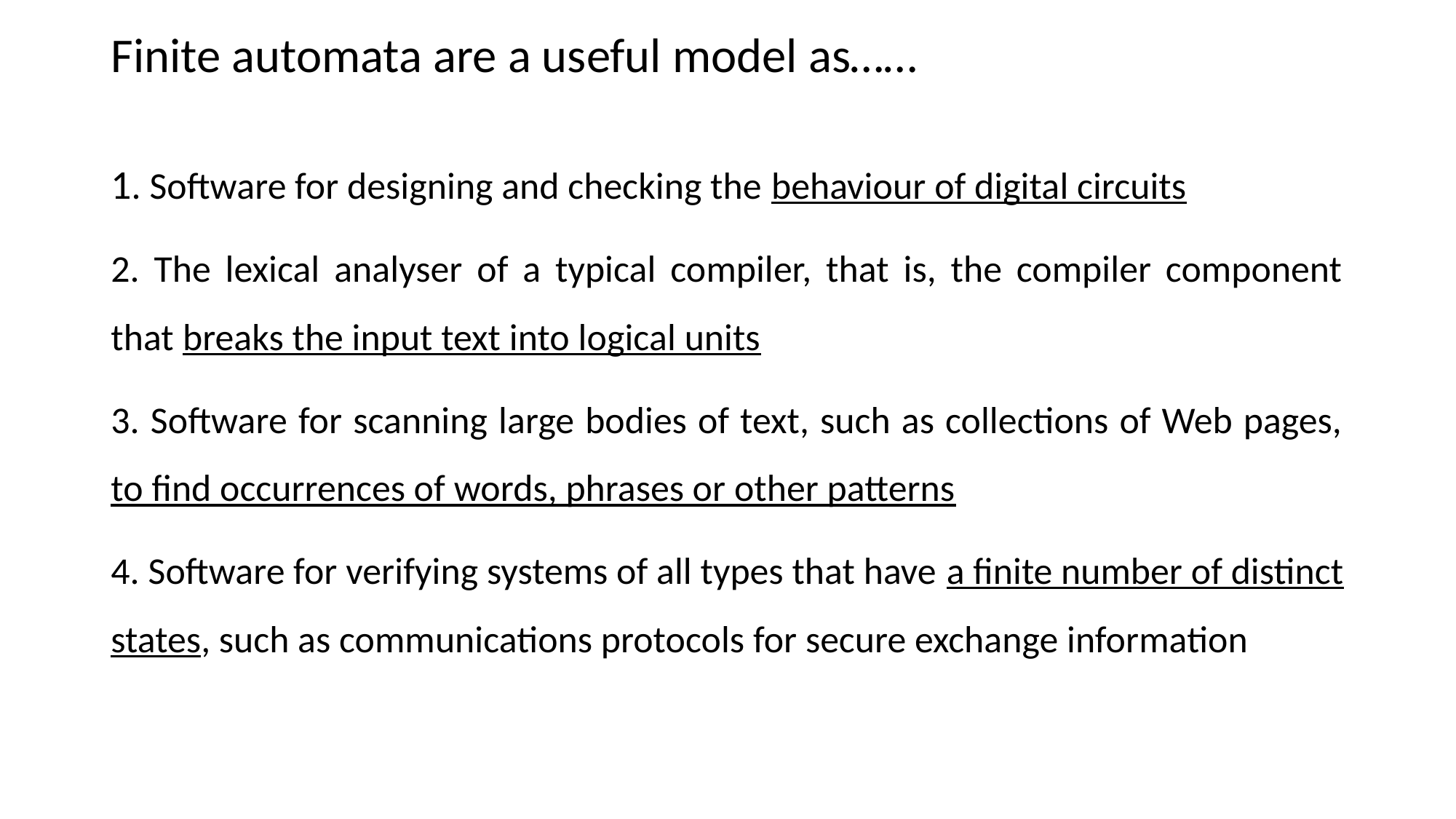

# Finite automata are a useful model as……
1. Software for designing and checking the behaviour of digital circuits
2. The lexical analyser of a typical compiler, that is, the compiler component that breaks the input text into logical units
3. Software for scanning large bodies of text, such as collections of Web pages, to find occurrences of words, phrases or other patterns
4. Software for verifying systems of all types that have a finite number of distinct states, such as communications protocols for secure exchange information